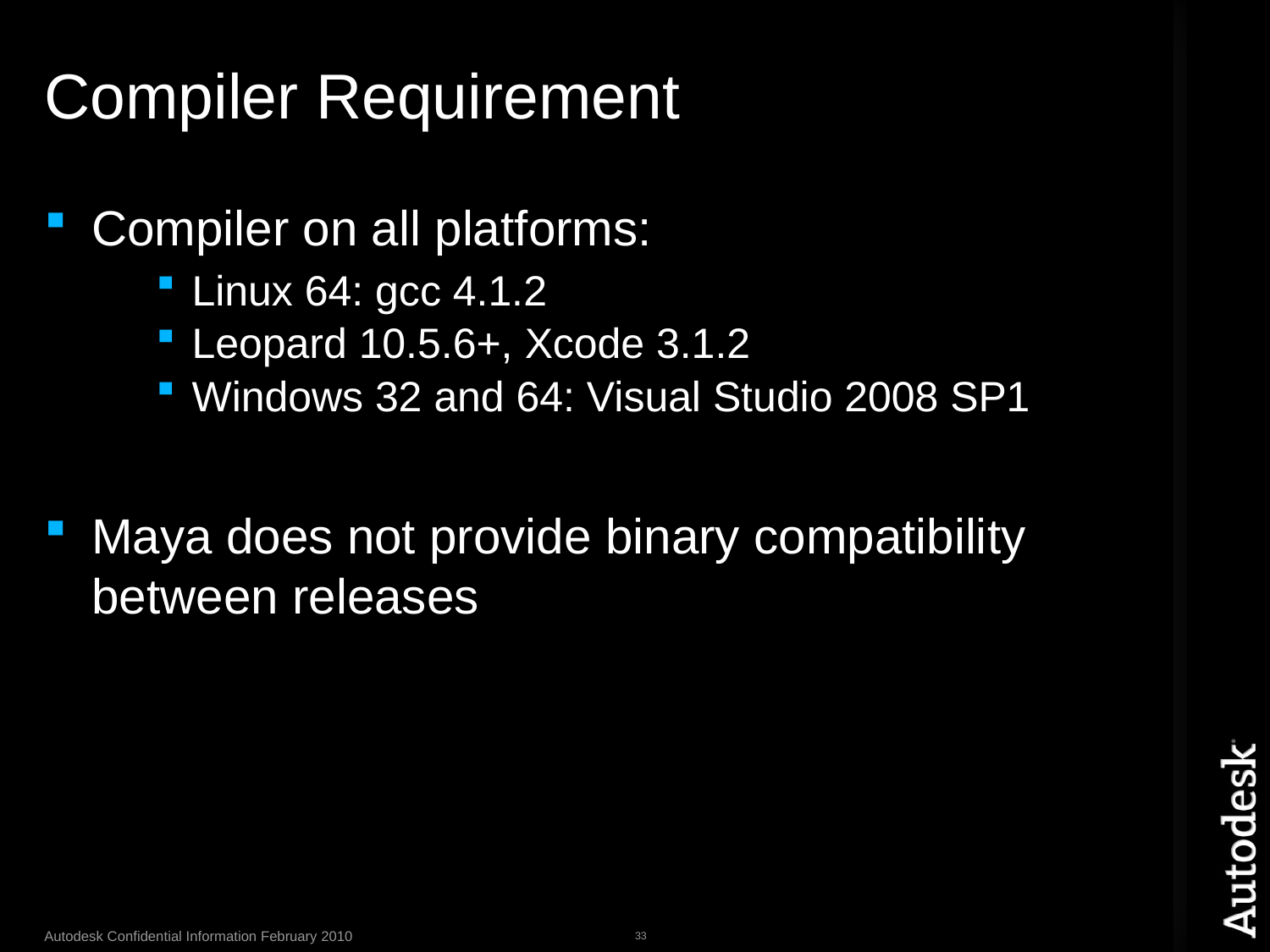

# Compiler Requirement
Compiler on all platforms:
 Linux 64: gcc 4.1.2
 Leopard 10.5.6+, Xcode 3.1.2
 Windows 32 and 64: Visual Studio 2008 SP1

Maya does not provide binary compatibility between releases